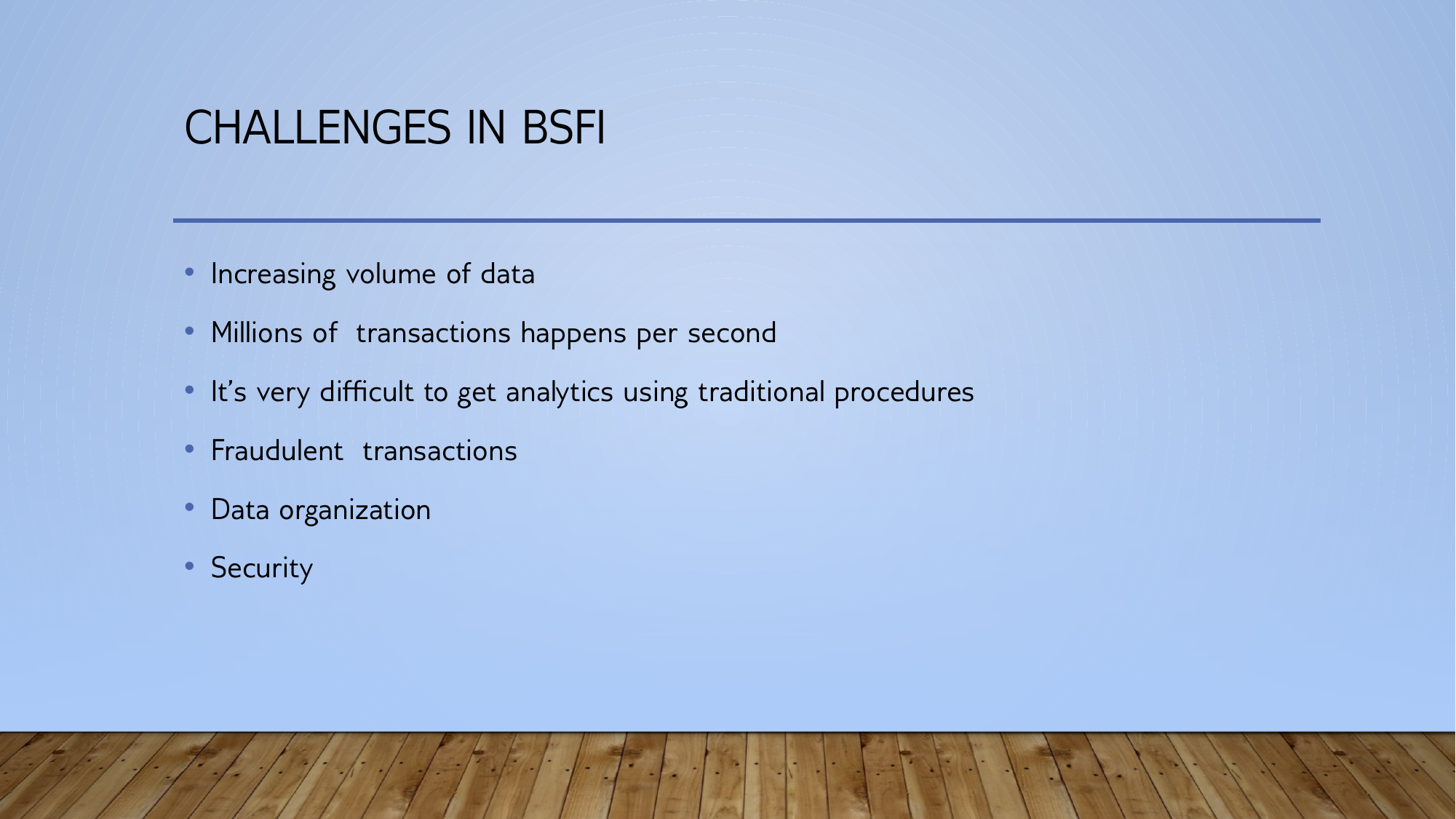

# Challenges in bsfi
Increasing volume of data
Millions of  transactions happens per second
It’s very difficult to get analytics using traditional procedures
Fraudulent  transactions
Data organization
Security